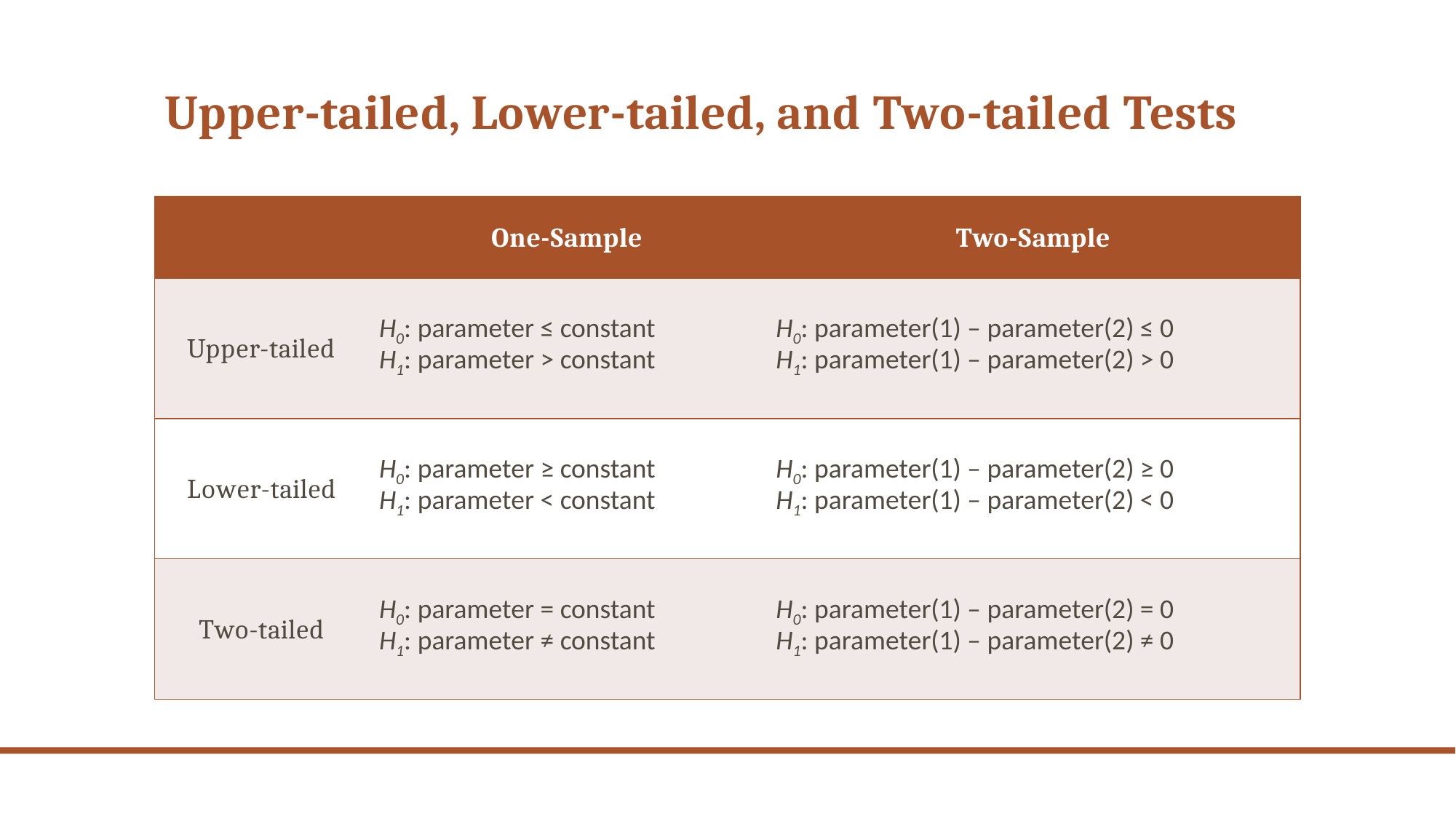

# Upper-tailed, Lower-tailed, and Two-tailed Tests
|  | One-Sample | Two-Sample |
| --- | --- | --- |
| Upper-tailed | H0: parameter ≤ constant H1: parameter > constant | H0: parameter(1) – parameter(2) ≤ 0 H1: parameter(1) – parameter(2) > 0 |
| Lower-tailed | H0: parameter ≥ constant H1: parameter < constant | H0: parameter(1) – parameter(2) ≥ 0 H1: parameter(1) – parameter(2) < 0 |
| Two-tailed | H0: parameter = constant H1: parameter ≠ constant | H0: parameter(1) – parameter(2) = 0 H1: parameter(1) – parameter(2) ≠ 0 |